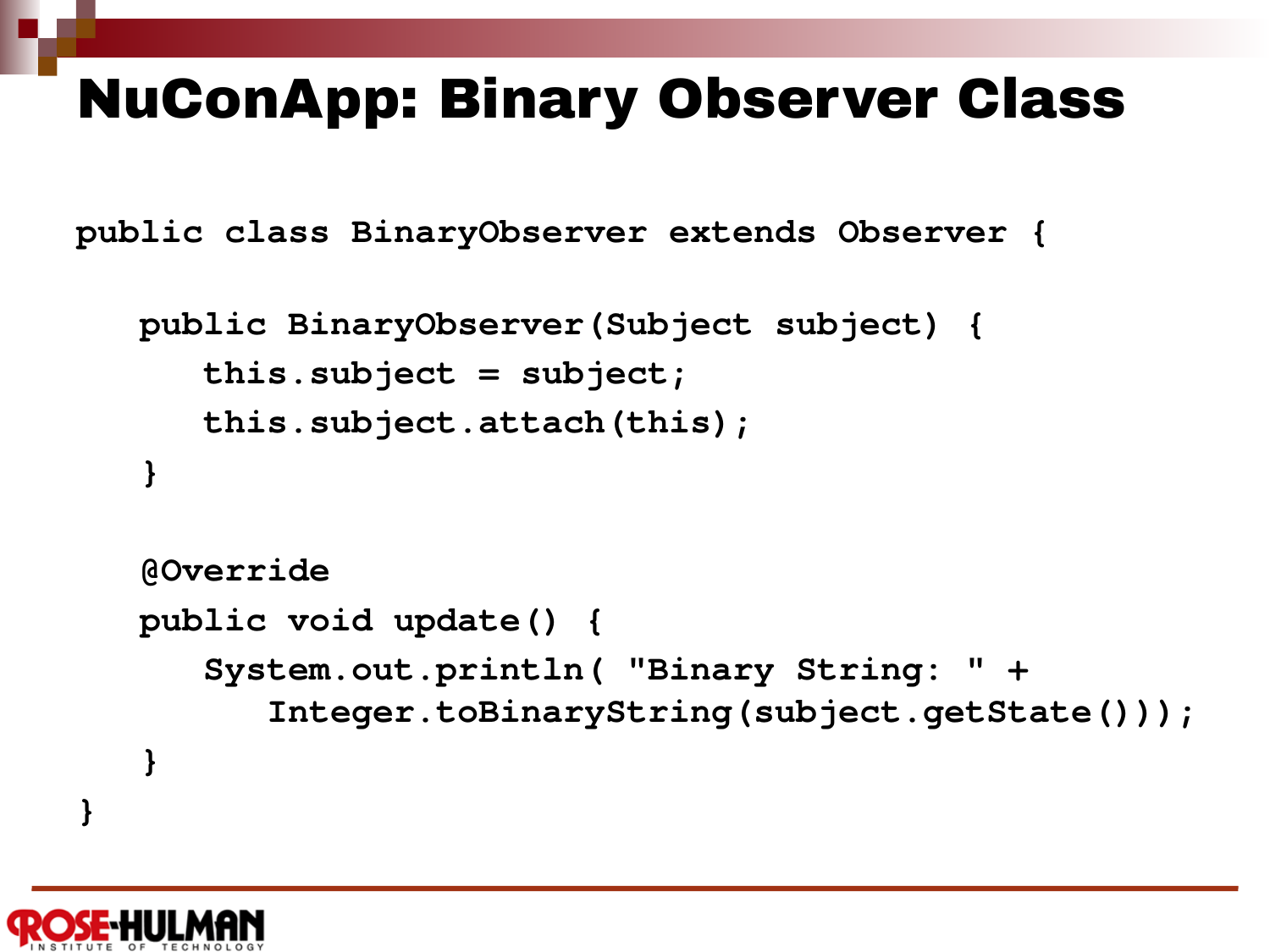

# NuConApp: Binary Observer Class
public class BinaryObserver extends Observer {
   public BinaryObserver(Subject subject) {
      this.subject = subject;
      this.subject.attach(this);
   }

   @Override
   public void update() {
      System.out.println( "Binary String: " +
         Integer.toBinaryString(subject.getState()));
   }
}